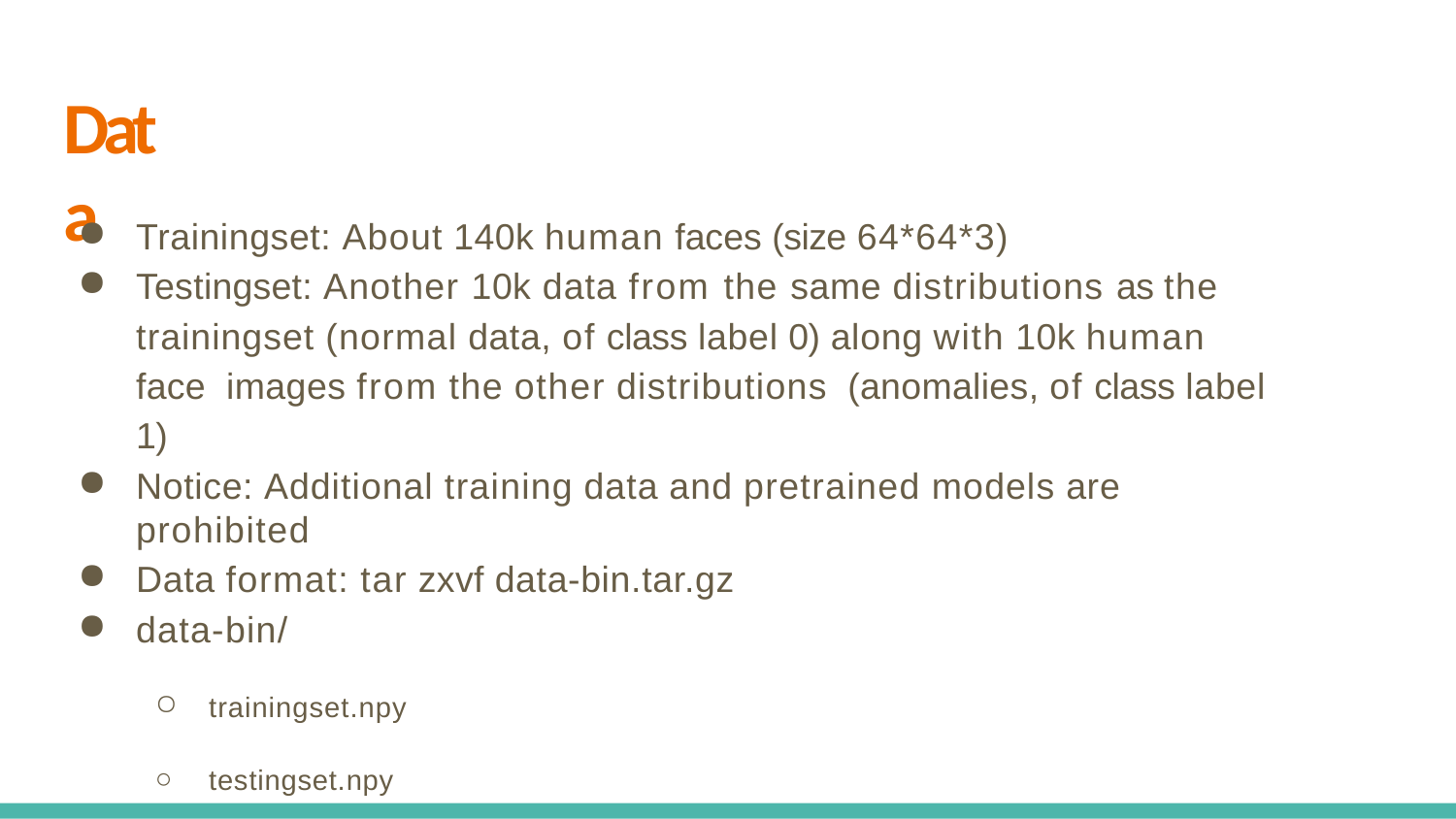

# Data
Trainingset: About 140k human faces (size 64*64*3)
Testingset: Another 10k data from the same distributions as the  trainingset (normal data, of class label 0) along with 10k human face  images from the other distributions (anomalies, of class label 1)
Notice: Additional training data and pretrained models are prohibited
Data format: tar zxvf data-bin.tar.gz
data-bin/
trainingset.npy

testingset.npy